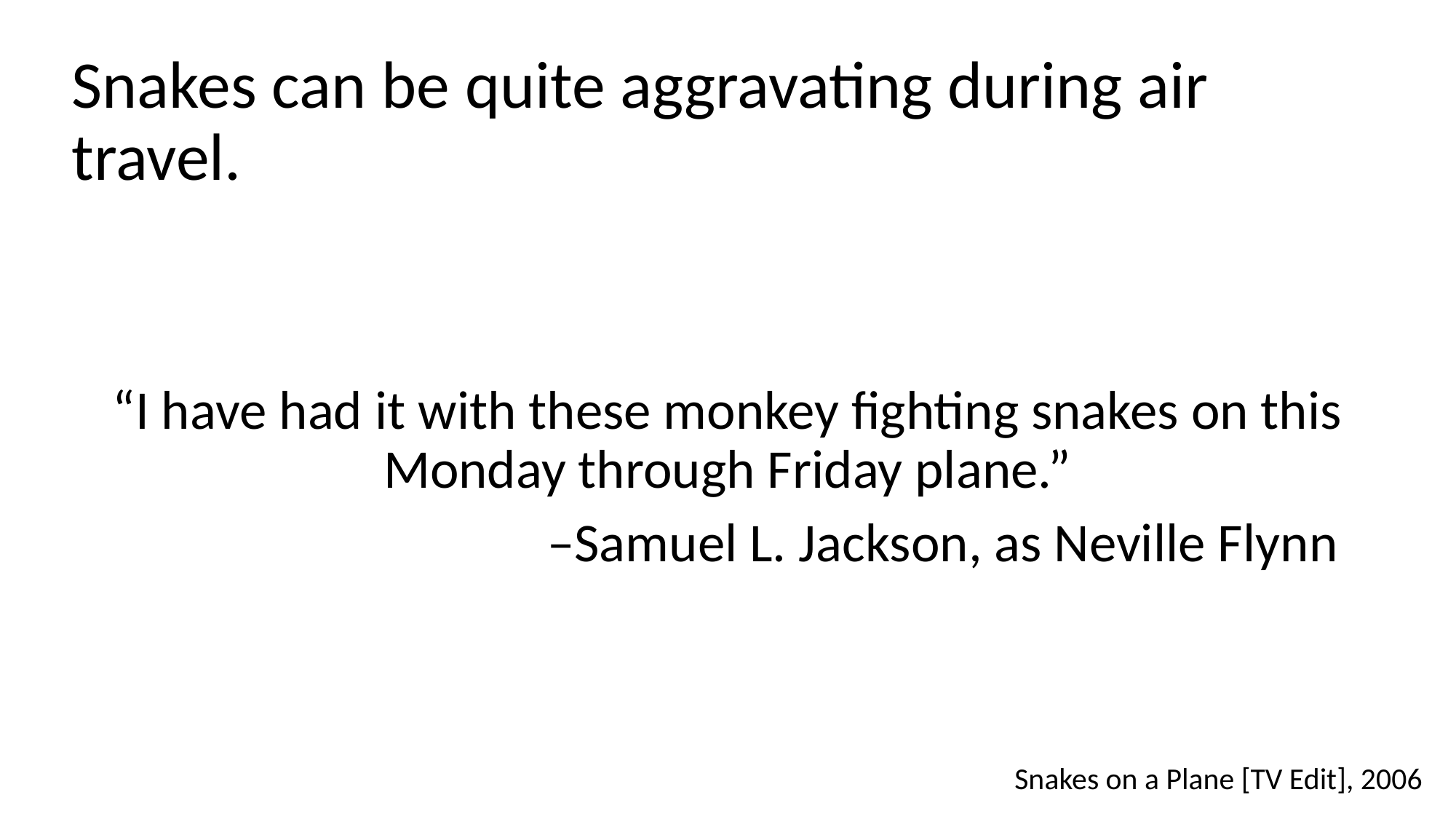

Snakes can be quite aggravating during air travel.
“I have had it with these monkey fighting snakes on this Monday through Friday plane.”
				–Samuel L. Jackson, as Neville Flynn
Snakes on a Plane [TV Edit], 2006